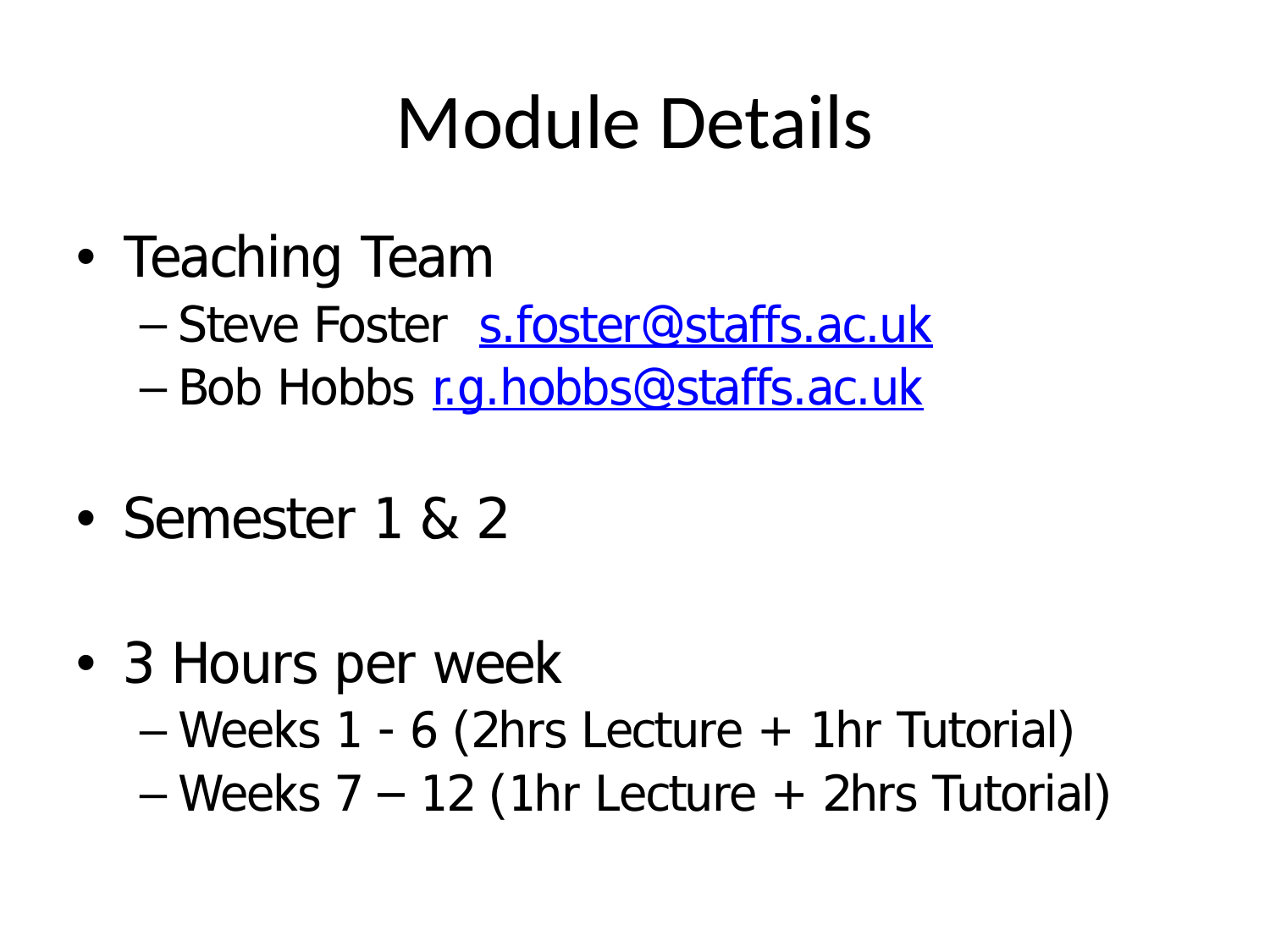

# Module Details
Teaching Team
Steve Foster  s.foster@staffs.ac.uk
Bob Hobbs	r.g.hobbs@staffs.ac.uk

Semester 1 & 2

3 Hours per week
Weeks 1 - 6 (2hrs Lecture + 1hr Tutorial)
Weeks 7 – 12 (1hr Lecture + 2hrs Tutorial)